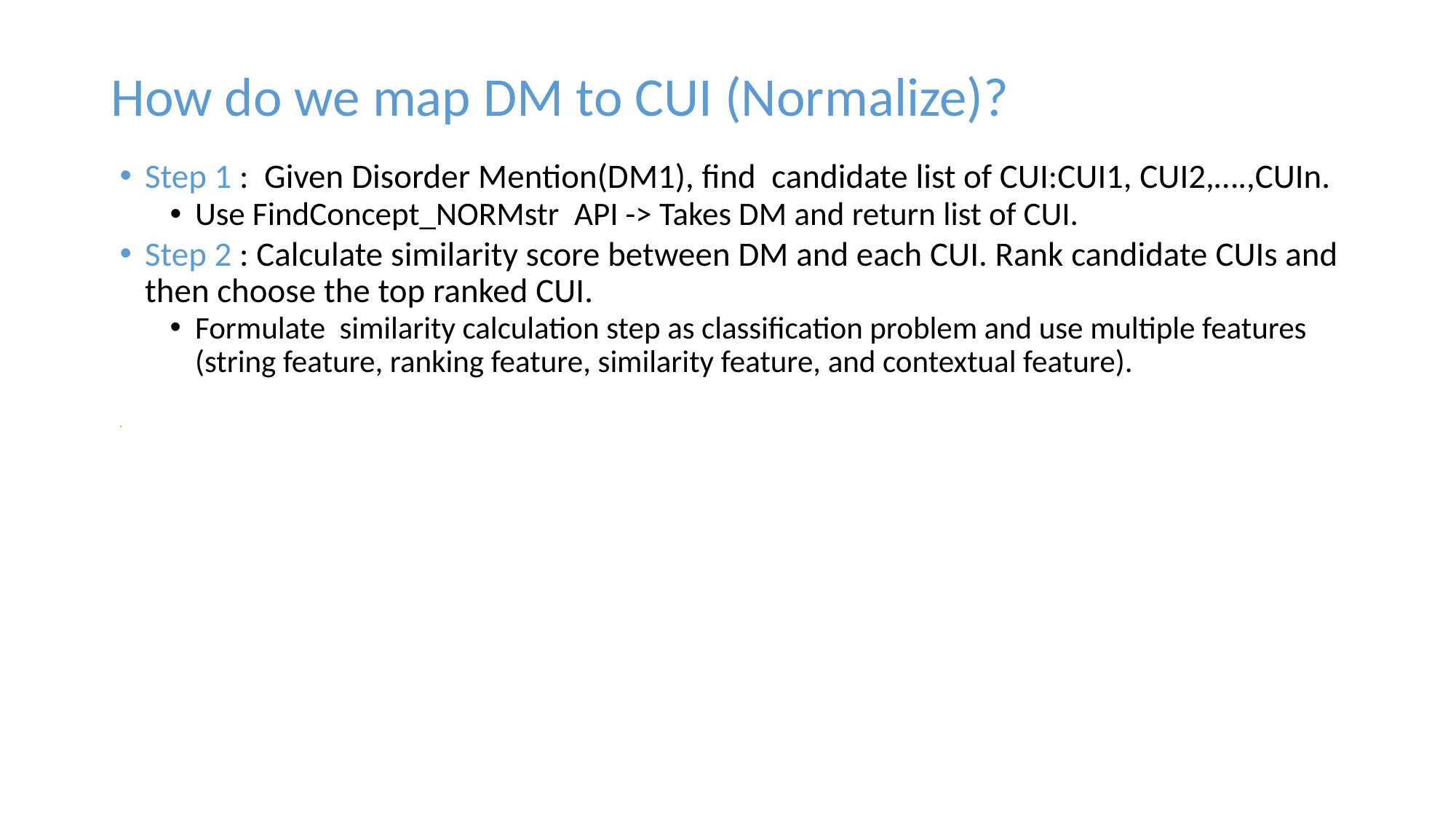

# How do we map DM to CUI (Normalize)?
Step 1 :  Given Disorder Mention(DM1), find  candidate list of CUI:CUI1, CUI2,….,CUIn.
Use FindConcept_NORMstr  API -> Takes DM and return list of CUI.
Step 2 : Calculate similarity score between DM and each CUI. Rank candidate CUIs and then choose the top ranked CUI.
Formulate  similarity calculation step as classification problem and use multiple features (string feature, ranking feature, similarity feature, and contextual feature).